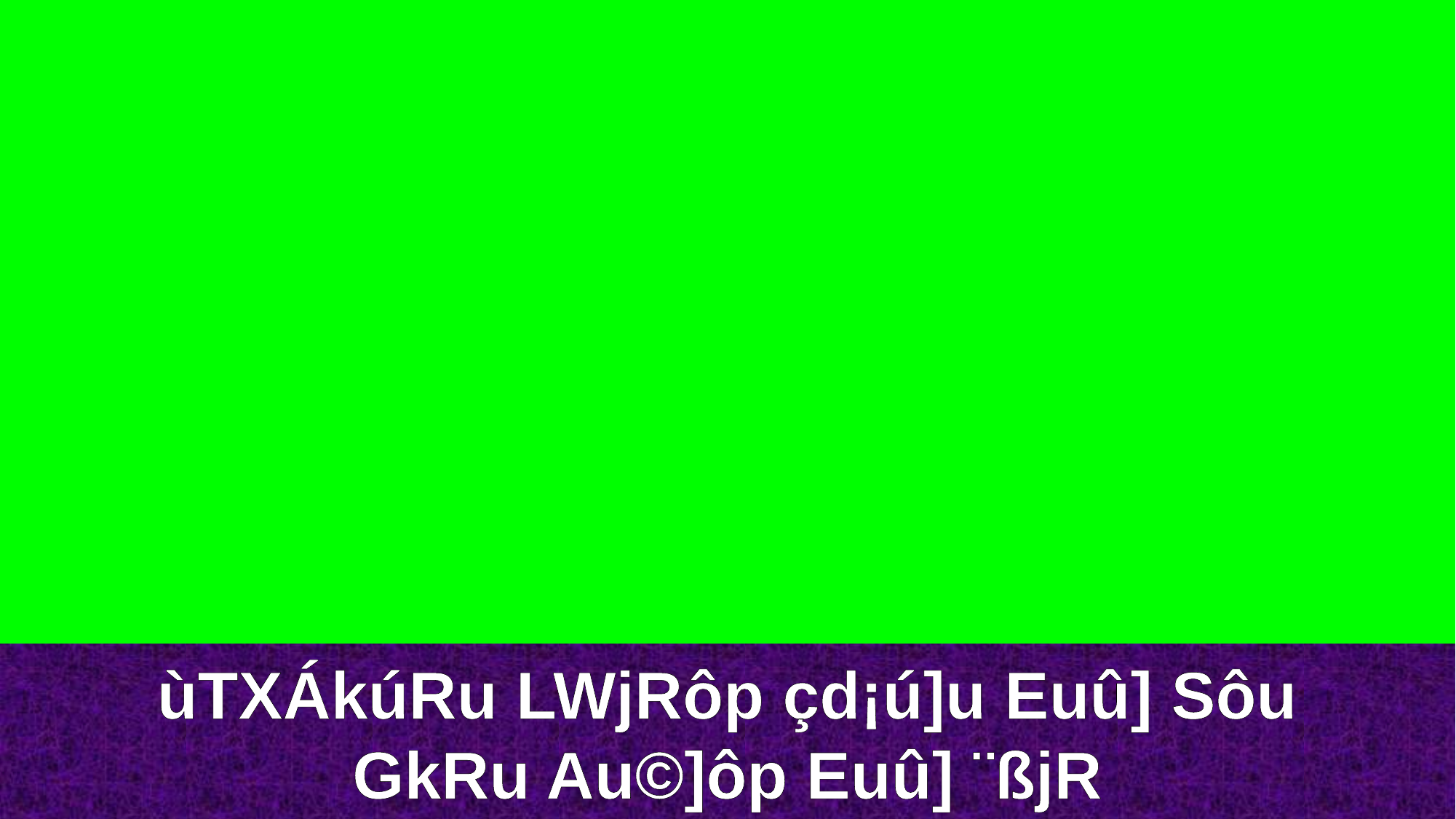

ùTXÁkúRu LWjRôp çd¡ú]u Euû] Sôu
GkRu Au©]ôp Euû] ¨ßjR